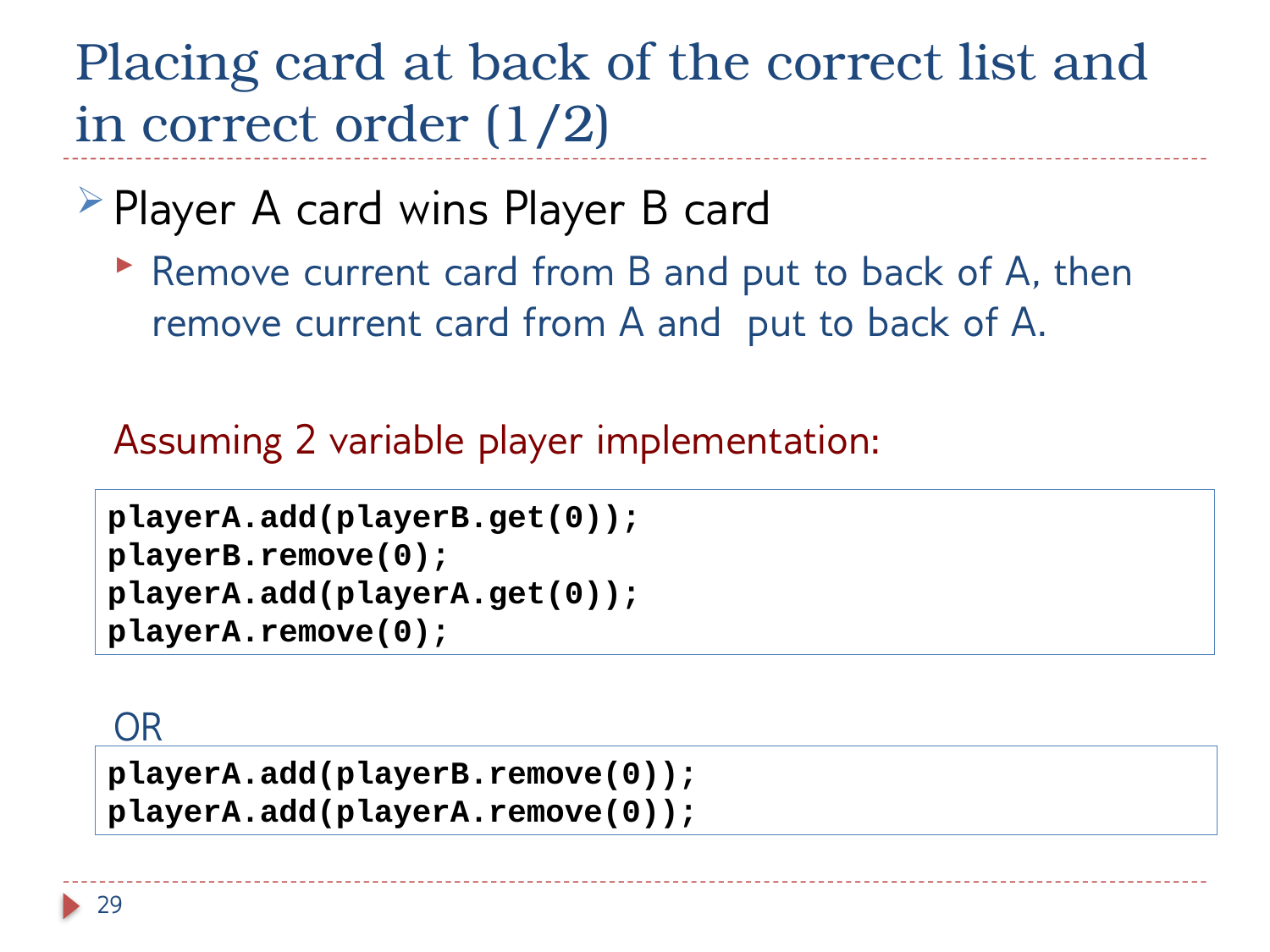

# Placing card at back of the correct list and in correct order (1/2)
Player A card wins Player B card
Remove current card from B and put to back of A, then remove current card from A and  put to back of A.

Assuming 2 variable player implementation:

OR

playerA.add(playerB.get(0));
playerB.remove(0);
playerA.add(playerA.get(0));
playerA.remove(0);
playerA.add(playerB.remove(0));
playerA.add(playerA.remove(0));
29